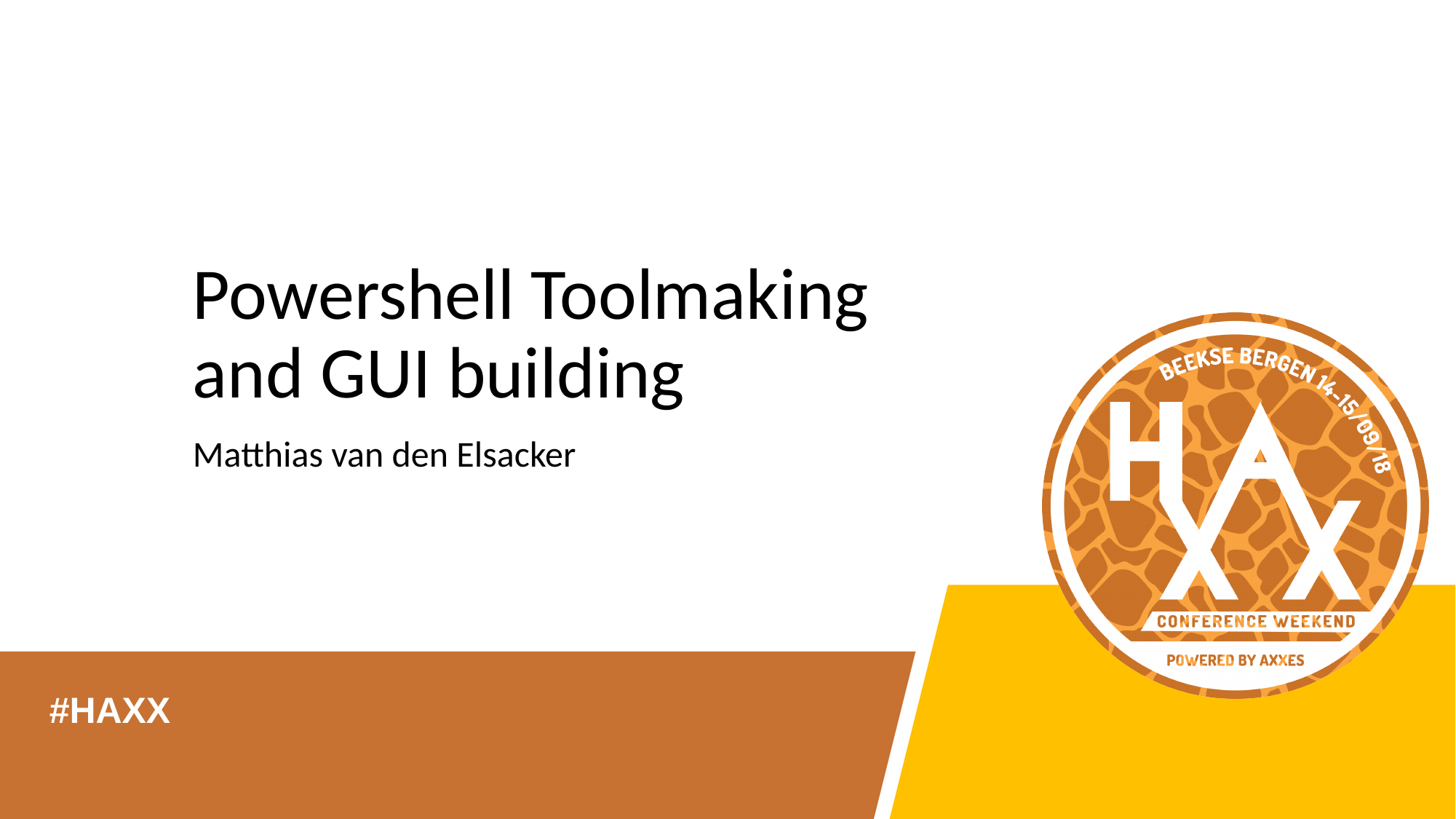

# Powershell Toolmaking and GUI building
Matthias van den Elsacker